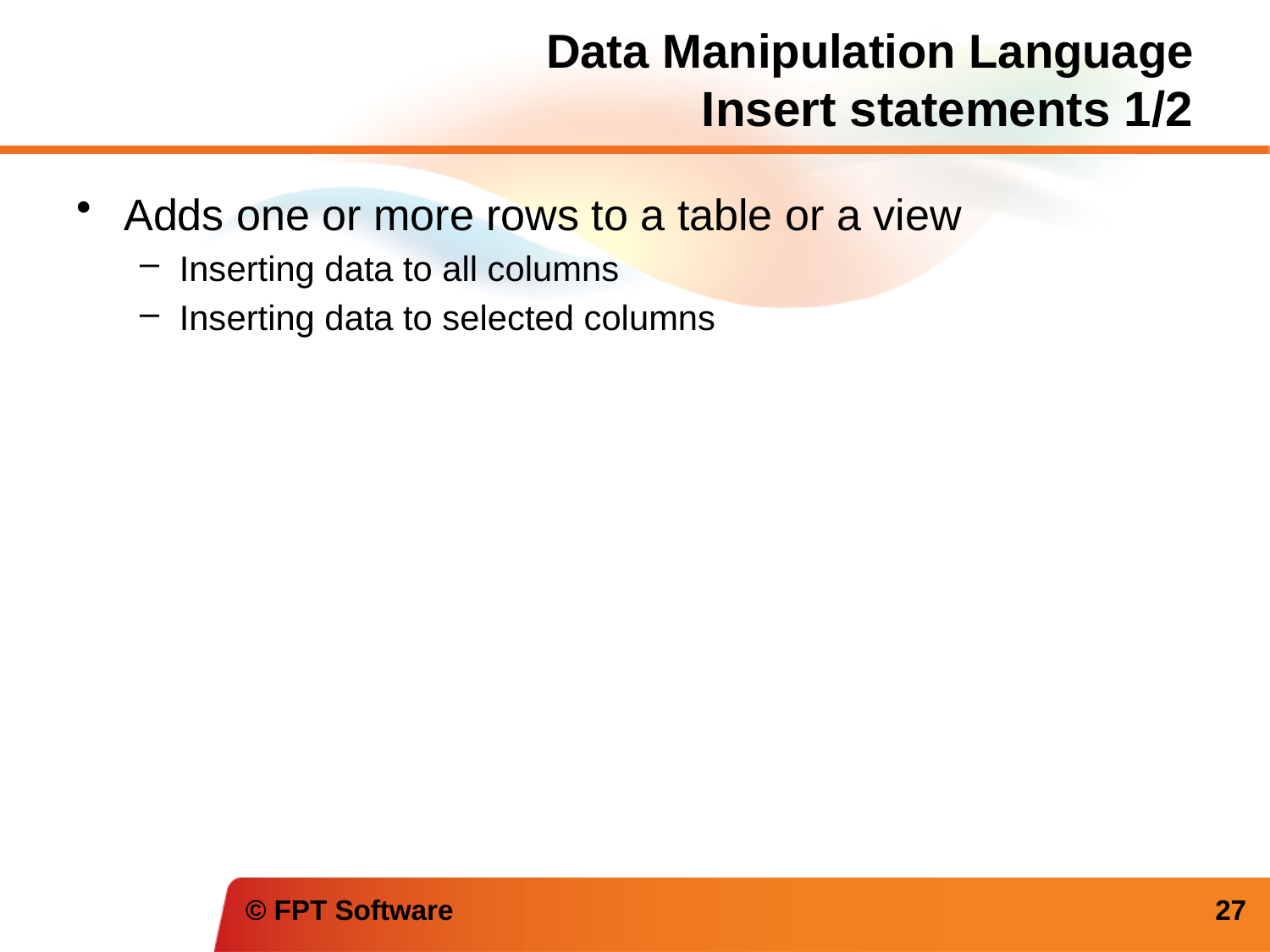

# Data Manipulation Language Insert statements 1/2
Adds one or more rows to a table or a view
Inserting data to all columns
Inserting data to selected columns